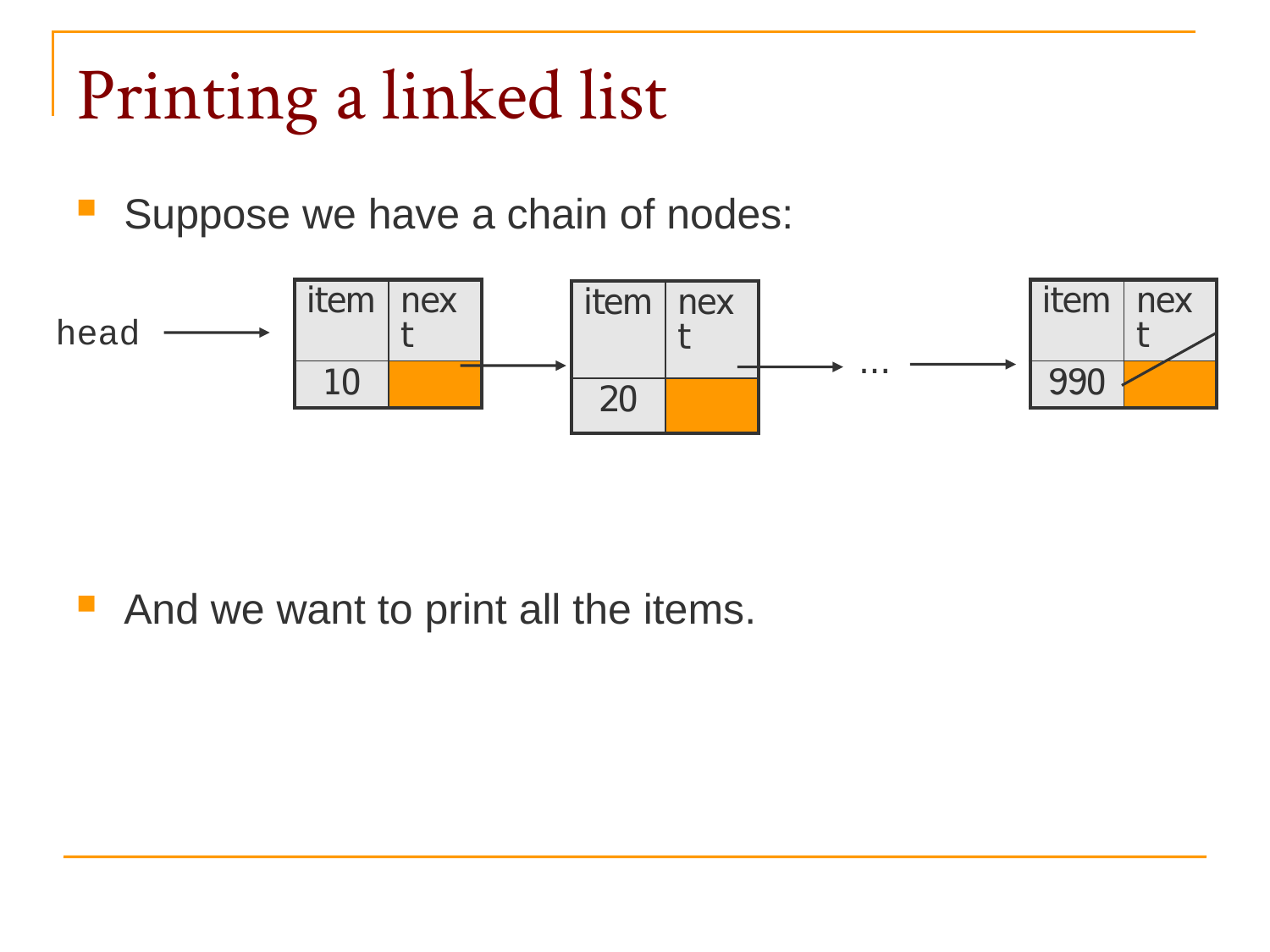

# Printing a linked list
Suppose we have a chain of nodes:

And we want to print all the items.

| item | next |
| --- | --- |
| 10 |  |
| item | next |
| --- | --- |
| 990 |  |
| item | next |
| --- | --- |
| 20 |  |
head
...